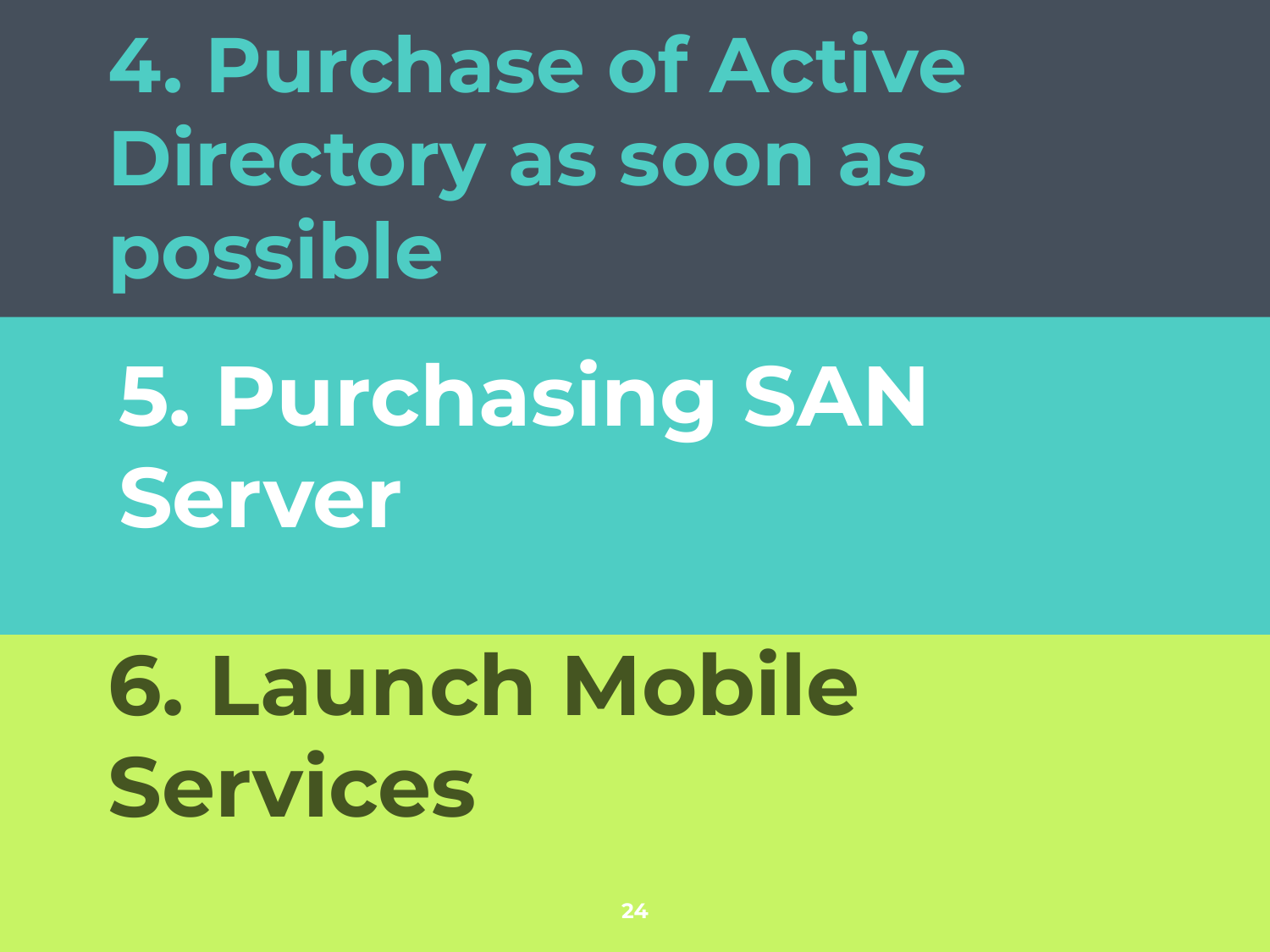

4. Purchase of Active Directory as soon as possible

5. Purchasing SAN Server
6. Launch Mobile Services
24